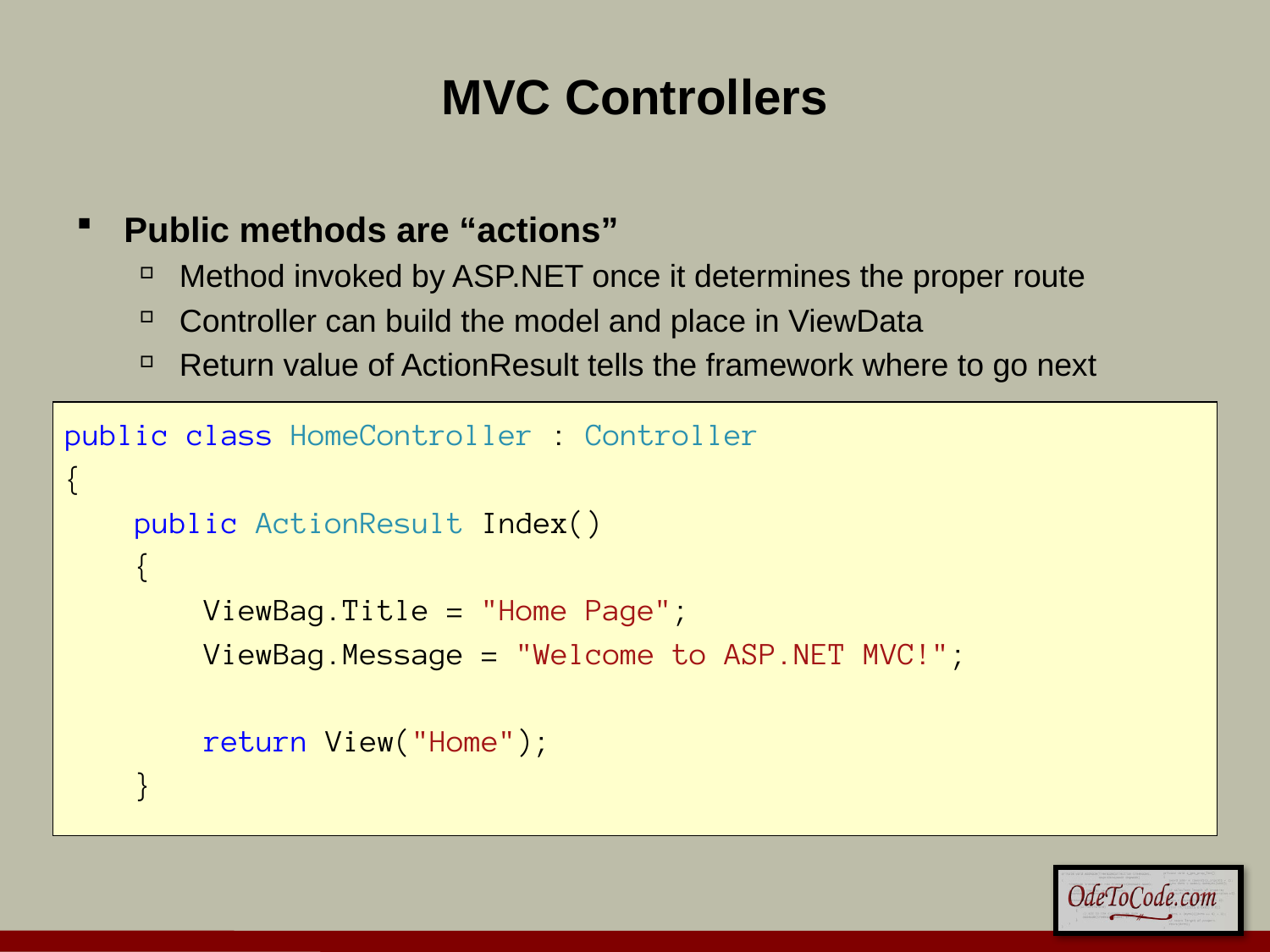

# MVC Controllers
Public methods are “actions”
Method invoked by ASP.NET once it determines the proper route
Controller can build the model and place in ViewData
Return value of ActionResult tells the framework where to go next

public class HomeController : Controller
{
    public ActionResult Index()
    {
        ViewBag.Title = "Home Page";
        ViewBag.Message = "Welcome to ASP.NET MVC!";

        return View("Home");
    }